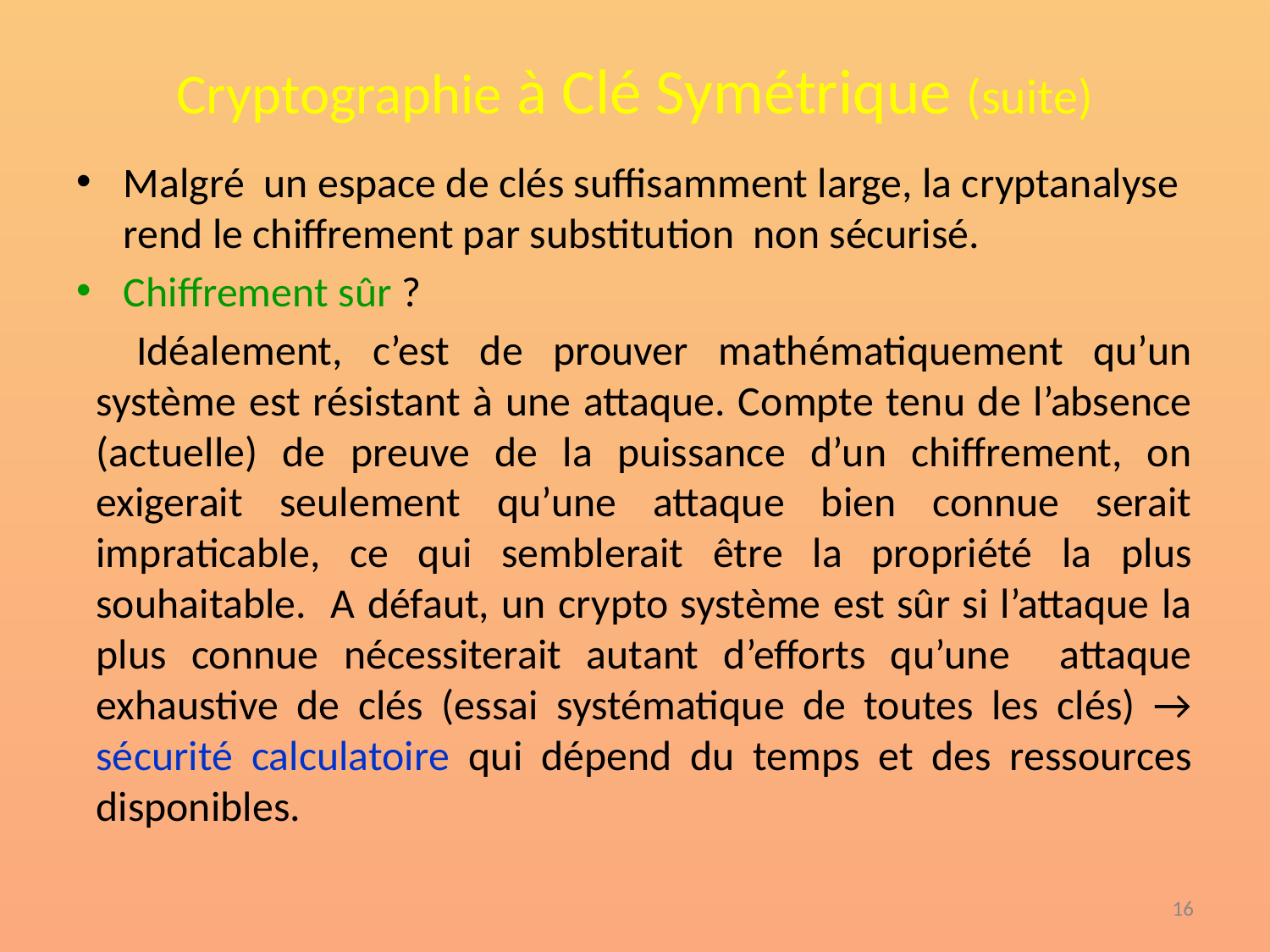

# Cryptographie à Clé Symétrique (suite)
Malgré  un espace de clés suffisamment large, la cryptanalyse  rend le chiffrement par substitution  non sécurisé.
Chiffrement sûr ?
  Idéalement, c’est de prouver mathématiquement qu’un système est résistant à une attaque. Compte tenu de l’absence (actuelle) de preuve de la puissance d’un chiffrement, on exigerait seulement qu’une attaque bien connue serait impraticable, ce qui semblerait être la propriété la plus souhaitable.  A défaut, un crypto système est sûr si l’attaque la plus connue nécessiterait autant d’efforts qu’une  attaque exhaustive de clés (essai systématique de toutes les clés) → sécurité calculatoire qui dépend du temps et des ressources disponibles.
16